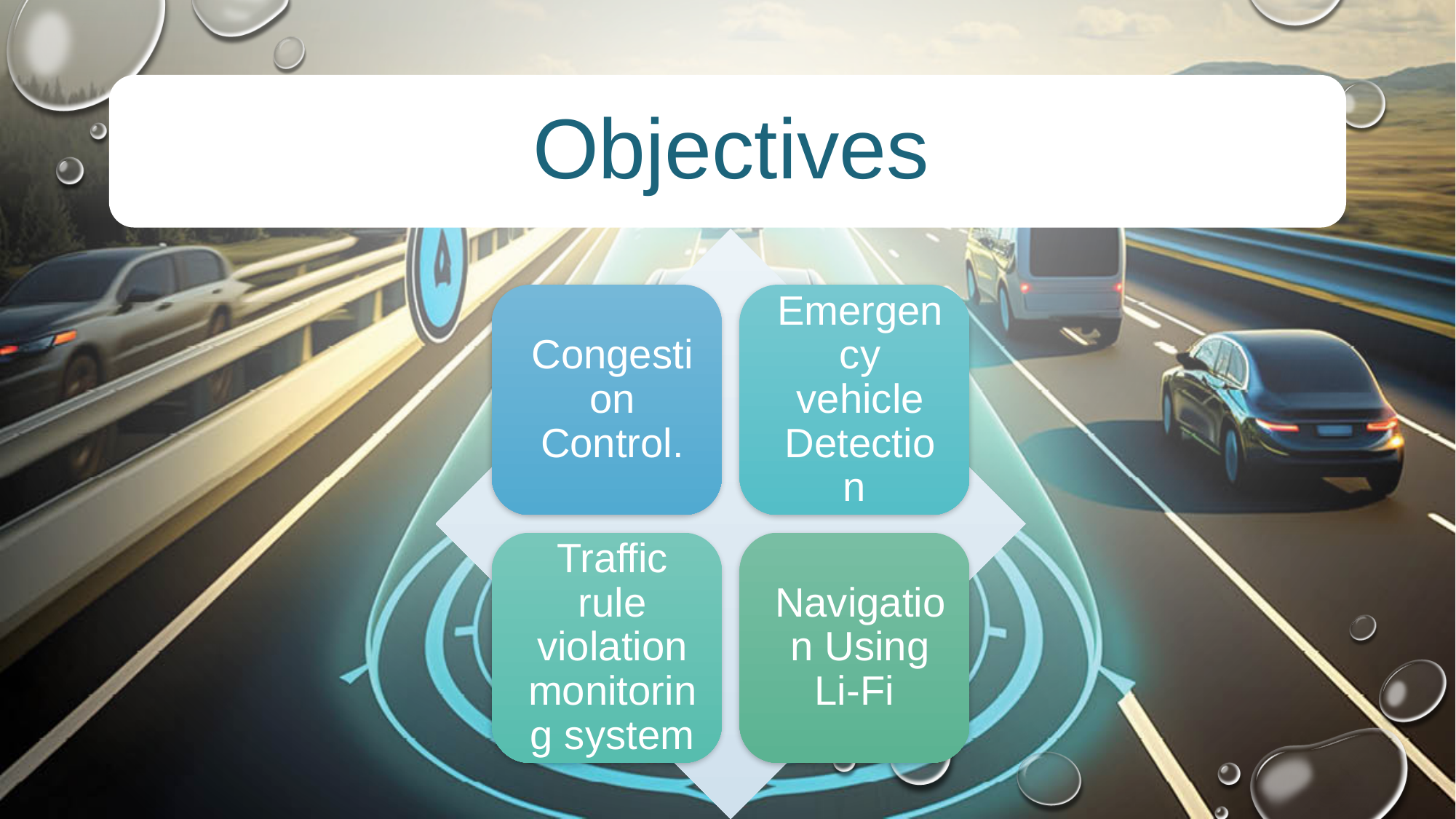

Objectives
Congestion Control.
Emergency vehicle Detection
Traffic rule violation monitoring system
Navigation Using Li-Fi